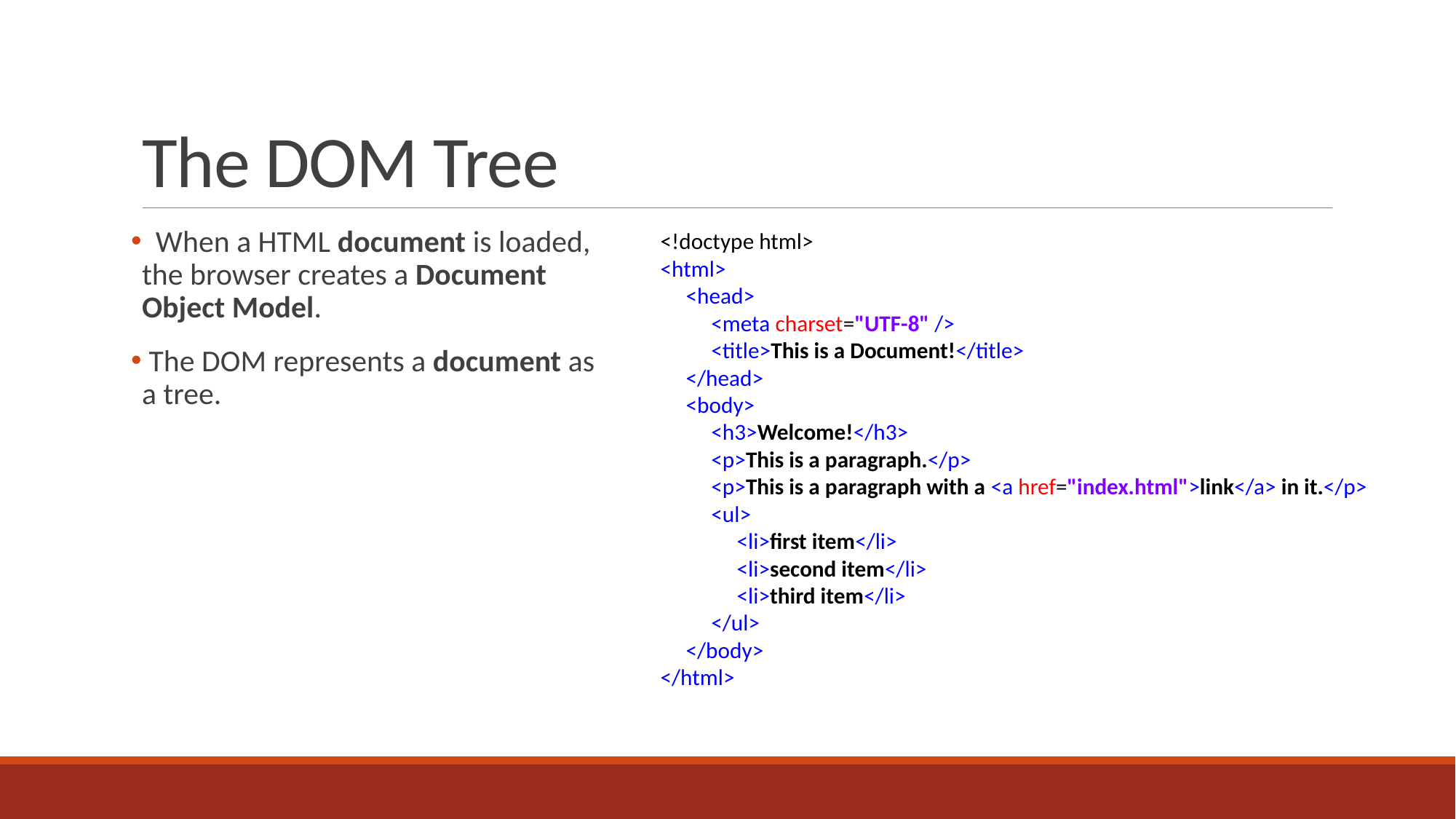

# The DOM Tree
  When a HTML document is loaded, the browser creates a Document Object Model.
 The DOM represents a document as a tree.

<!doctype html>
<html>
     <head>
          <meta charset="UTF-8" />
          <title>This is a Document!</title>
     </head>
     <body>
          <h3>Welcome!</h3>
          <p>This is a paragraph.</p>
          <p>This is a paragraph with a <a href="index.html">link</a> in it.</p>
          <ul>
               <li>first item</li>
               <li>second item</li>
               <li>third item</li>
          </ul>
     </body>
</html>